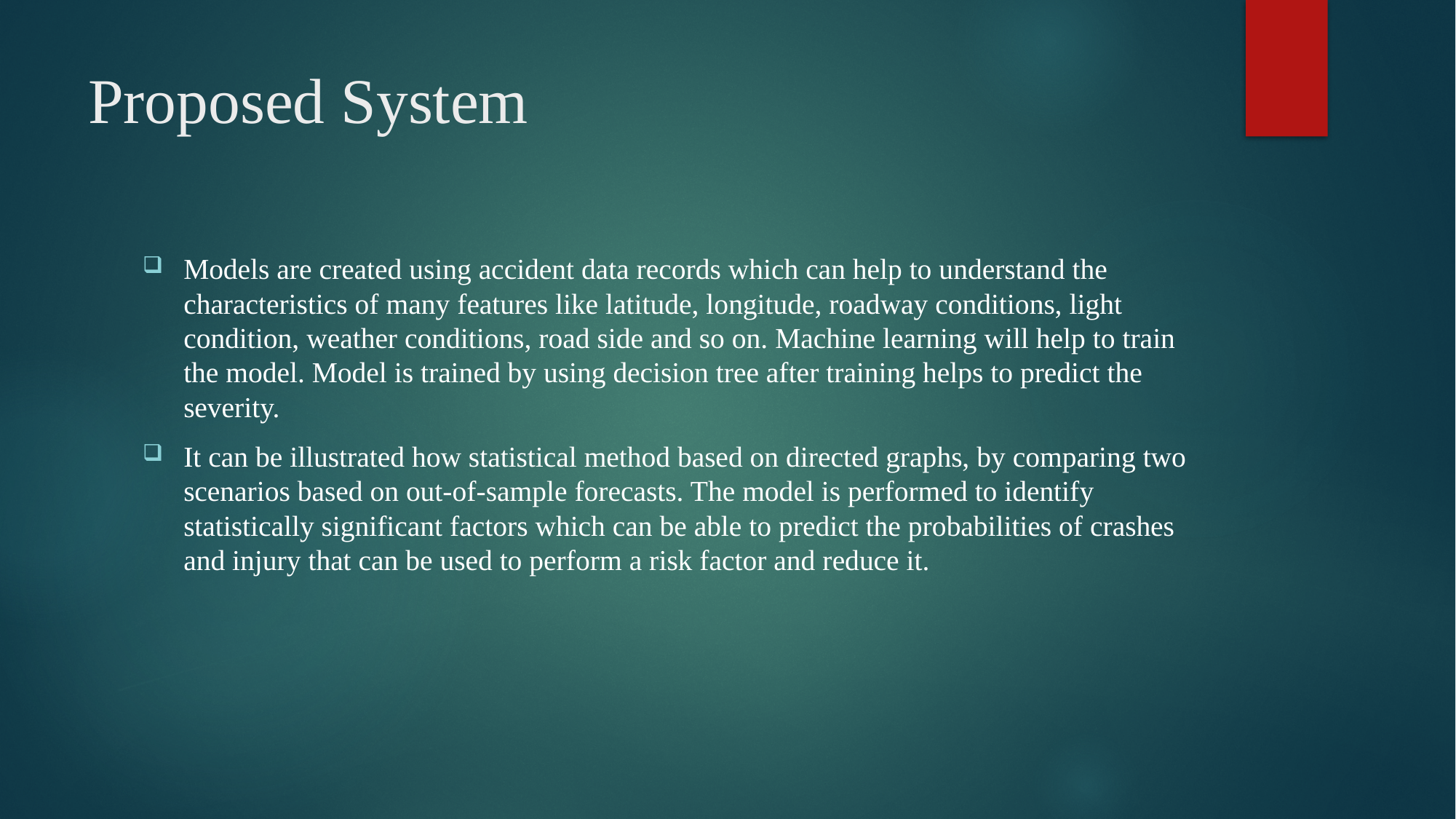

# Proposed System
Models are created using accident data records which can help to understand the characteristics of many features like latitude, longitude, roadway conditions, light condition, weather conditions, road side and so on. Machine learning will help to train the model. Model is trained by using decision tree after training helps to predict the severity.
It can be illustrated how statistical method based on directed graphs, by comparing two scenarios based on out-of-sample forecasts. The model is performed to identify statistically significant factors which can be able to predict the probabilities of crashes and injury that can be used to perform a risk factor and reduce it.